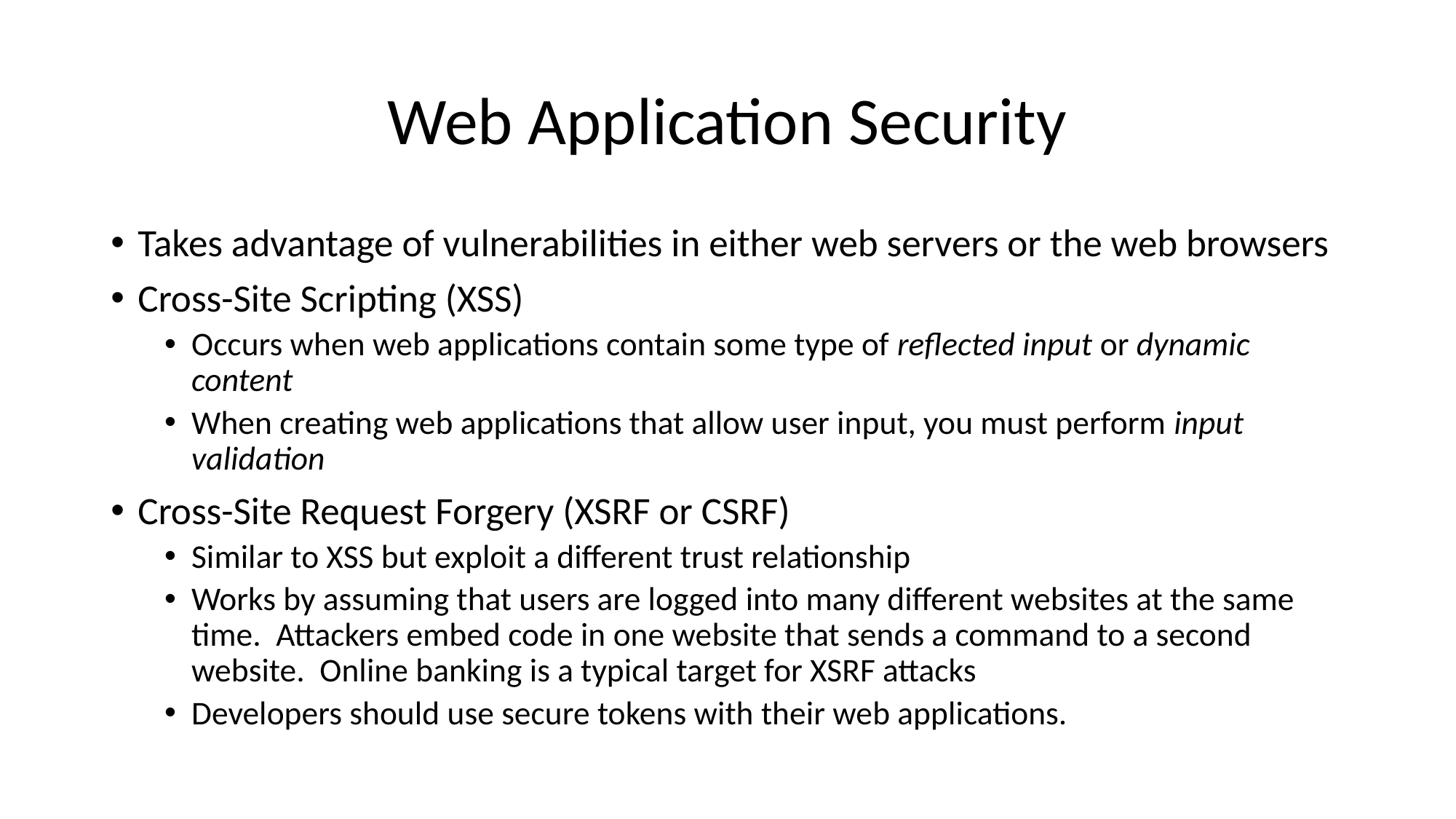

# Web Application Security
Takes advantage of vulnerabilities in either web servers or the web browsers
Cross-Site Scripting (XSS)
Occurs when web applications contain some type of reflected input or dynamic content
When creating web applications that allow user input, you must perform input validation
Cross-Site Request Forgery (XSRF or CSRF)
Similar to XSS but exploit a different trust relationship
Works by assuming that users are logged into many different websites at the same time.  Attackers embed code in one website that sends a command to a second website.  Online banking is a typical target for XSRF attacks
Developers should use secure tokens with their web applications.